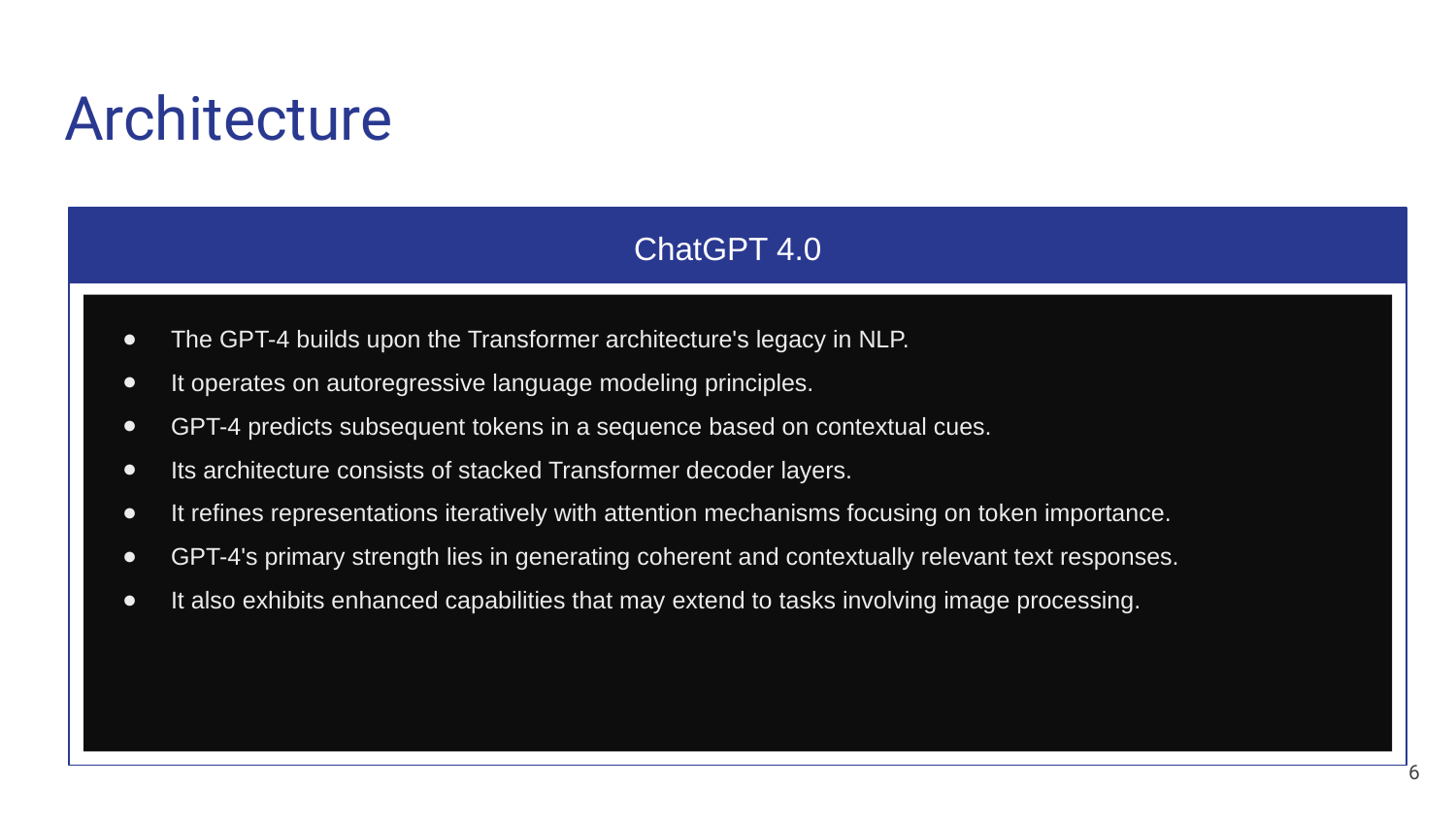

# Architecture
ChatGPT 4.0

The GPT-4 builds upon the Transformer architecture's legacy in NLP.
It operates on autoregressive language modeling principles.
GPT-4 predicts subsequent tokens in a sequence based on contextual cues.
Its architecture consists of stacked Transformer decoder layers.
It refines representations iteratively with attention mechanisms focusing on token importance.
GPT-4's primary strength lies in generating coherent and contextually relevant text responses.
It also exhibits enhanced capabilities that may extend to tasks involving image processing.

6